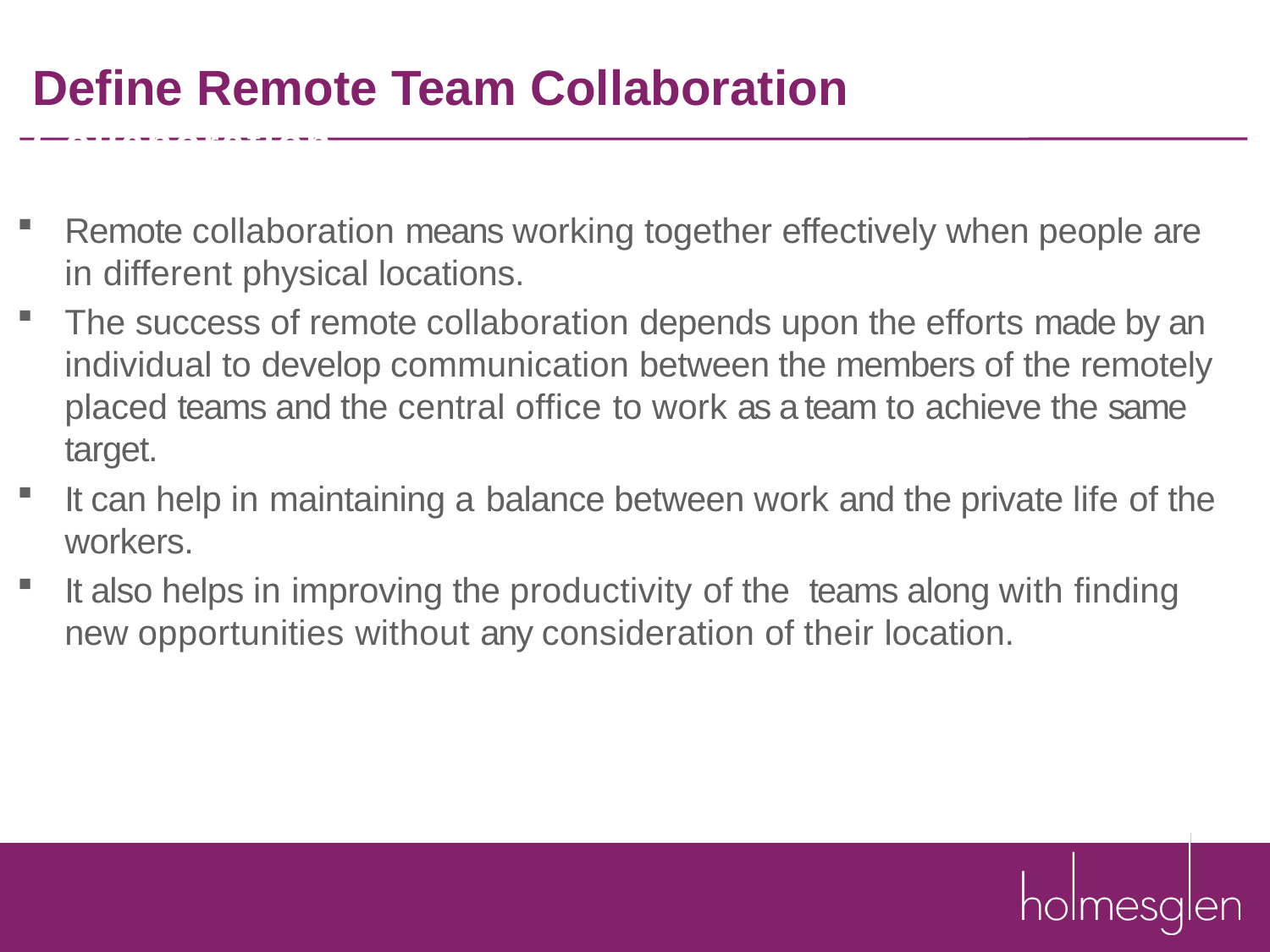

# Define Remote Team Collaboration Remote Team  Collaboration

Remote collaboration means working together effectively when people are in different physical locations.
The success of remote collaboration depends upon the efforts made by an  individual to develop communication between the members of the remotely placed teams and the central office to work as a team to achieve the same  target.
It can help in maintaining a  balance between work and the private life of the workers.
It also helps in improving the productivity of the  teams along with finding new opportunities without any consideration of their location.